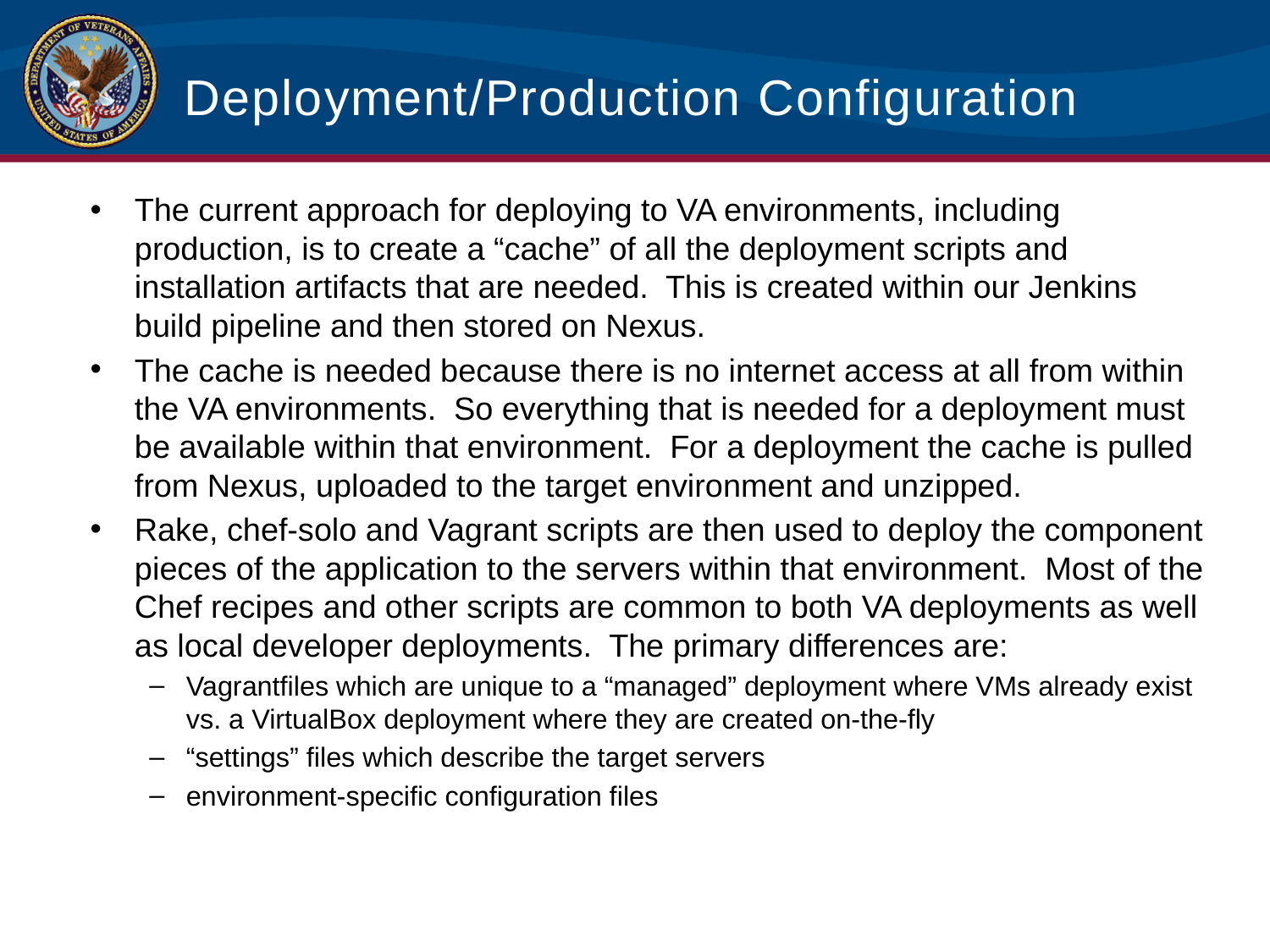

# Deployment/Production Configuration
The current approach for deploying to VA environments, including production, is to create a “cache” of all the deployment scripts and installation artifacts that are needed.  This is created within our Jenkins build pipeline and then stored on Nexus.
The cache is needed because there is no internet access at all from within the VA environments.  So everything that is needed for a deployment must be available within that environment.  For a deployment the cache is pulled from Nexus, uploaded to the target environment and unzipped.
Rake, chef-solo and Vagrant scripts are then used to deploy the component pieces of the application to the servers within that environment.  Most of the Chef recipes and other scripts are common to both VA deployments as well as local developer deployments.  The primary differences are:
Vagrantfiles which are unique to a “managed” deployment where VMs already exist vs. a VirtualBox deployment where they are created on-the-fly
“settings” files which describe the target servers
environment-specific configuration files